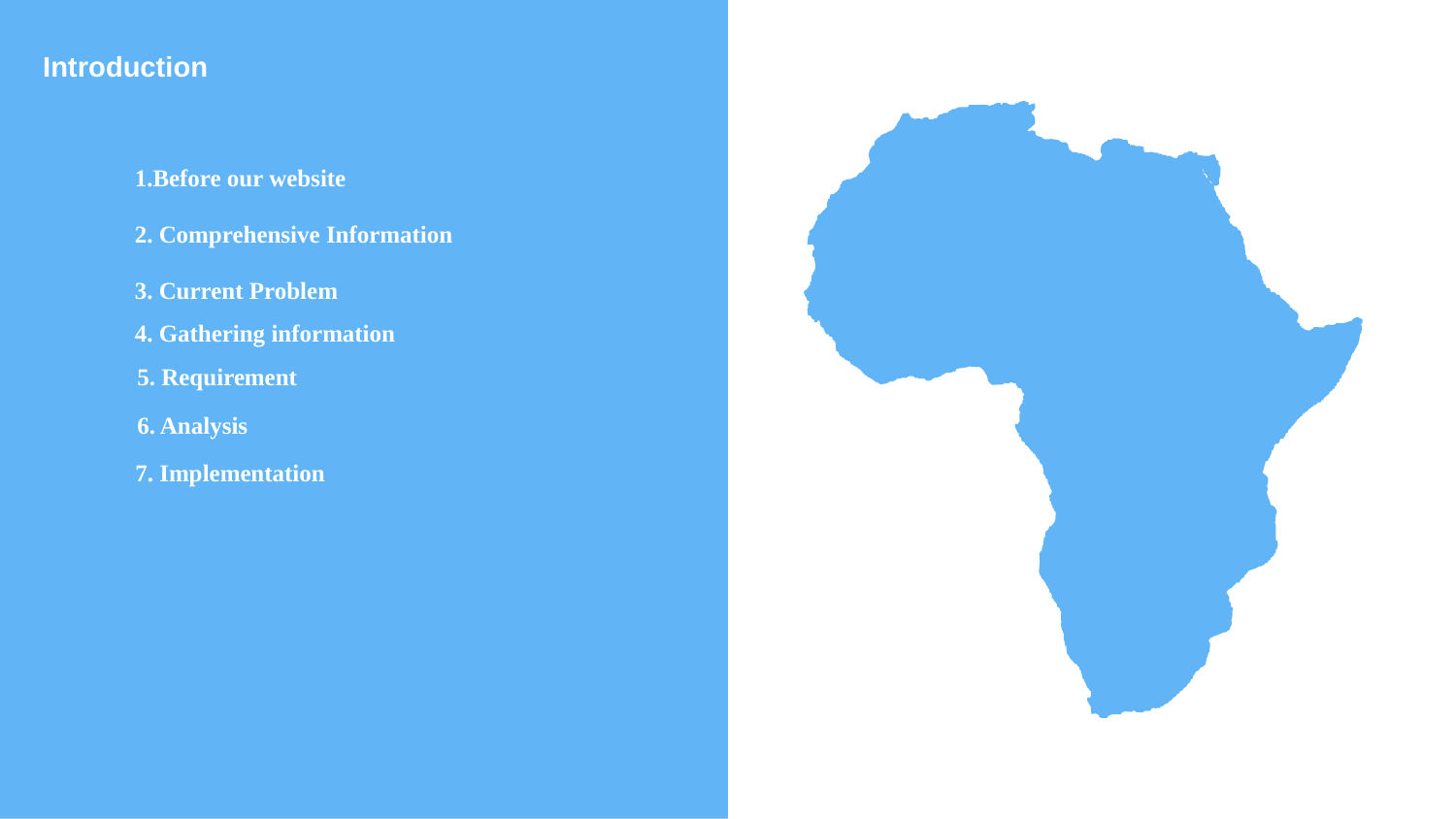

Introduction

1.Before our website
2. Comprehensive Information
3. Current Problem
4. Gathering information
5. Requirement
6. Analysis
7. Implementation